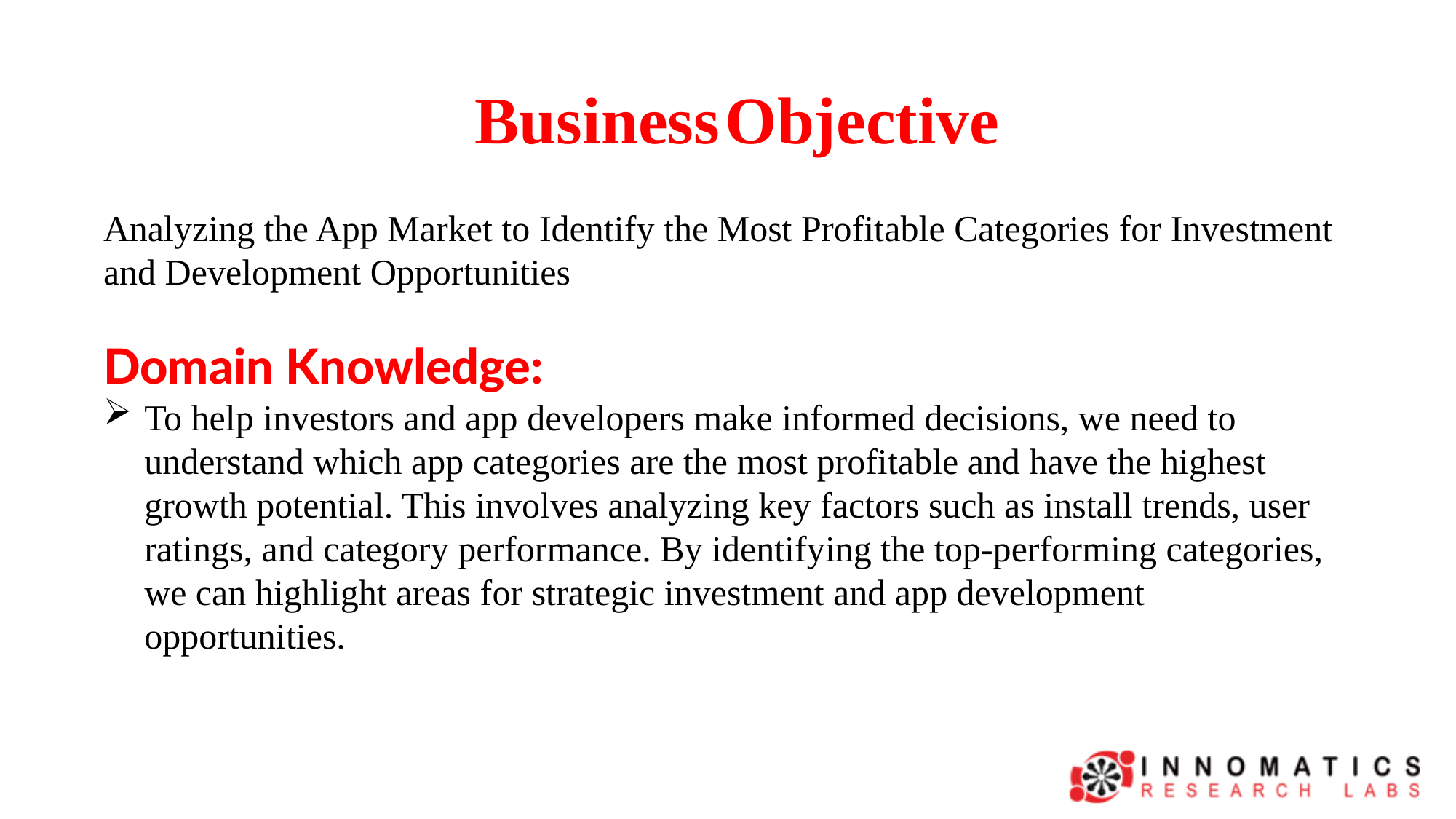

Business Objective
Analyzing the App Market to Identify the Most Profitable Categories for Investment and Development Opportunities

Domain Knowledge:
To help investors and app developers make informed decisions, we need to understand which app categories are the most profitable and have the highest growth potential. This involves analyzing key factors such as install trends, user ratings, and category performance. By identifying the top-performing categories, we can highlight areas for strategic investment and app development opportunities.